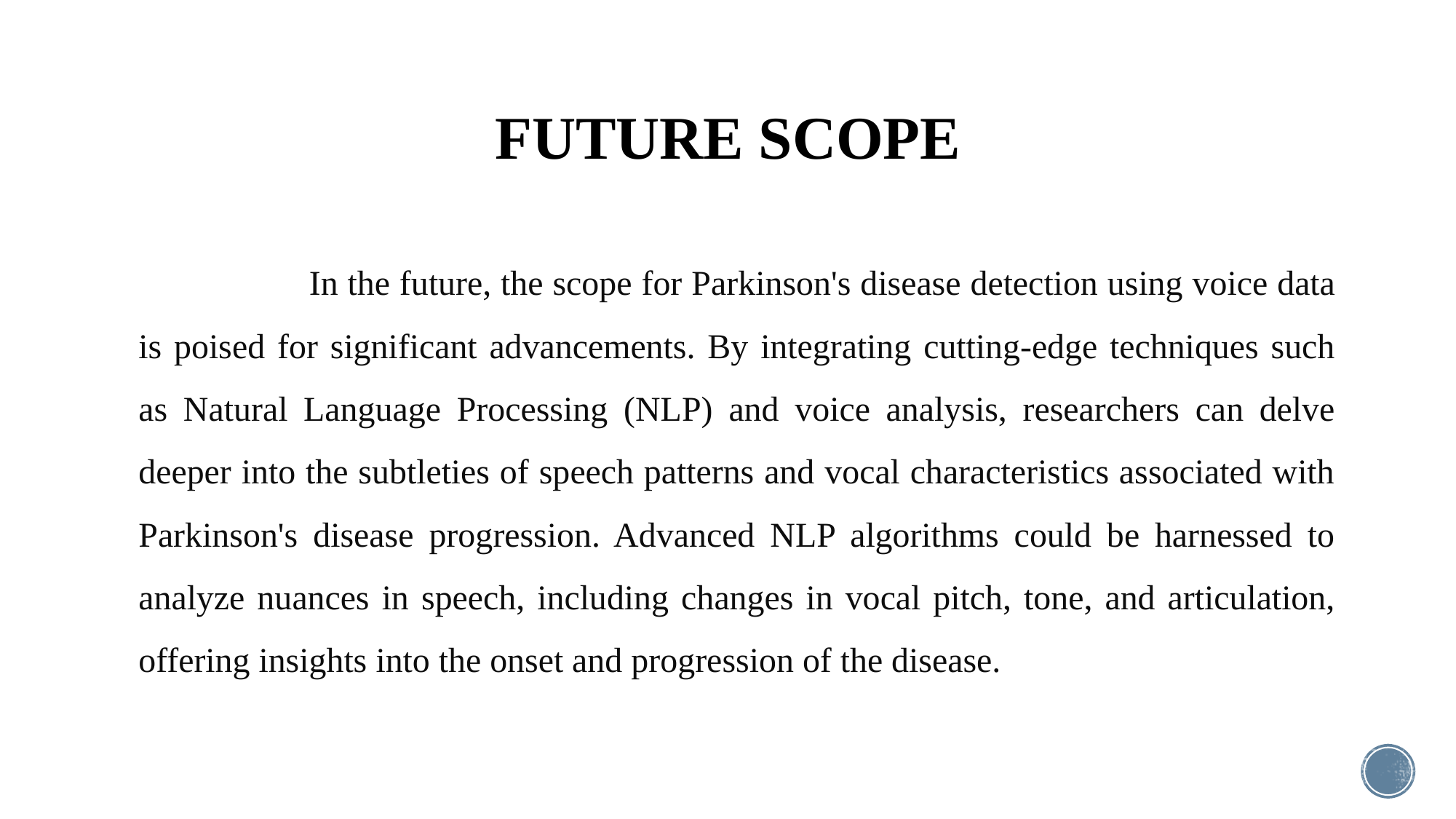

# FUTURE SCOPE
                  In the future, the scope for Parkinson's disease detection using voice data is poised for significant advancements. By integrating cutting-edge techniques such as Natural Language Processing (NLP) and voice analysis, researchers can delve deeper into the subtleties of speech patterns and vocal characteristics associated with Parkinson's disease progression. Advanced NLP algorithms could be harnessed to analyze nuances in speech, including changes in vocal pitch, tone, and articulation, offering insights into the onset and progression of the disease.